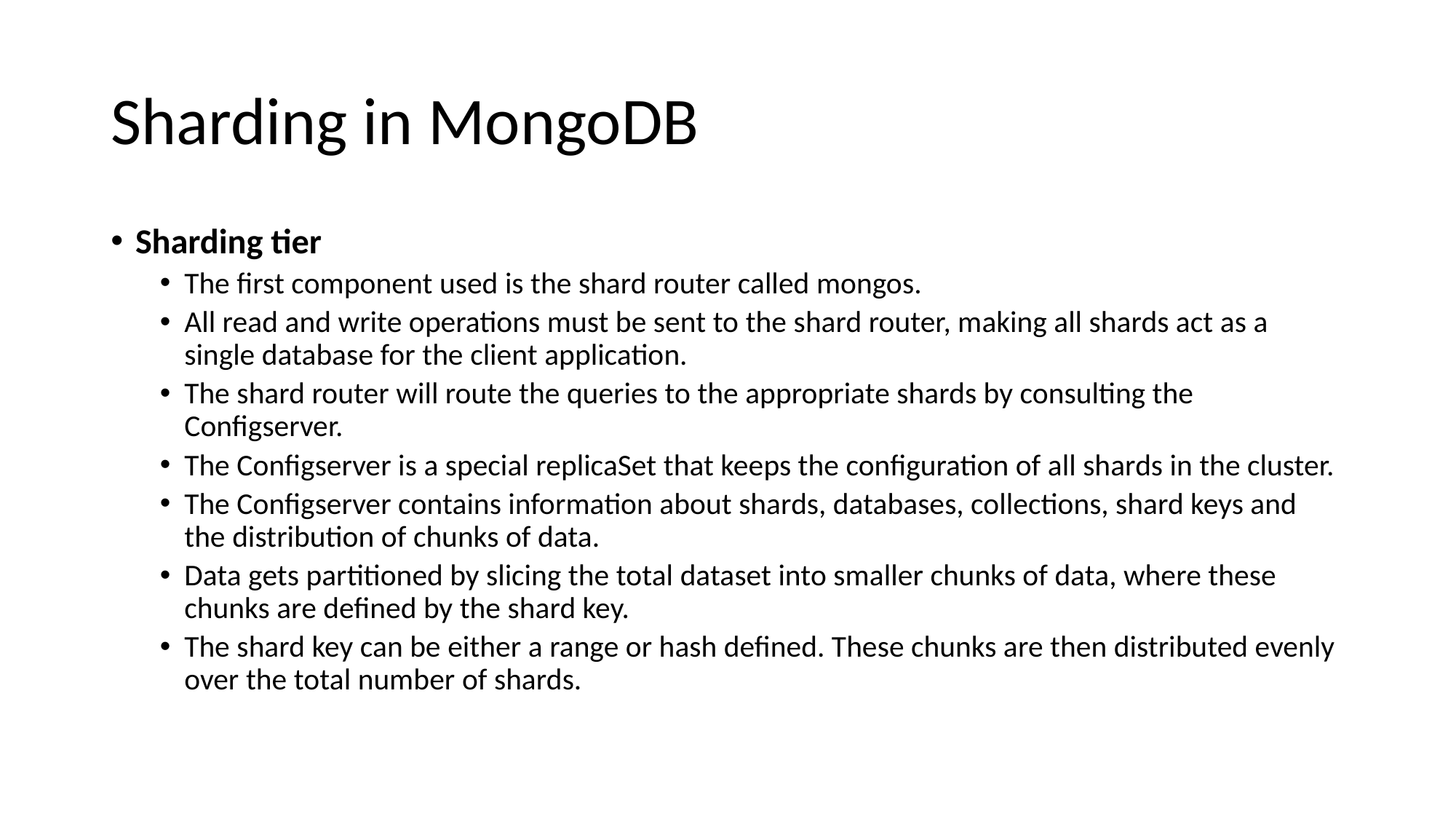

# Sharding in MongoDB
Sharding tier
The first component used is the shard router called mongos.
All read and write operations must be sent to the shard router, making all shards act as a single database for the client application.
The shard router will route the queries to the appropriate shards by consulting the Configserver.
The Configserver is a special replicaSet that keeps the configuration of all shards in the cluster.
The Configserver contains information about shards, databases, collections, shard keys and the distribution of chunks of data.
Data gets partitioned by slicing the total dataset into smaller chunks of data, where these chunks are defined by the shard key.
The shard key can be either a range or hash defined. These chunks are then distributed evenly over the total number of shards.